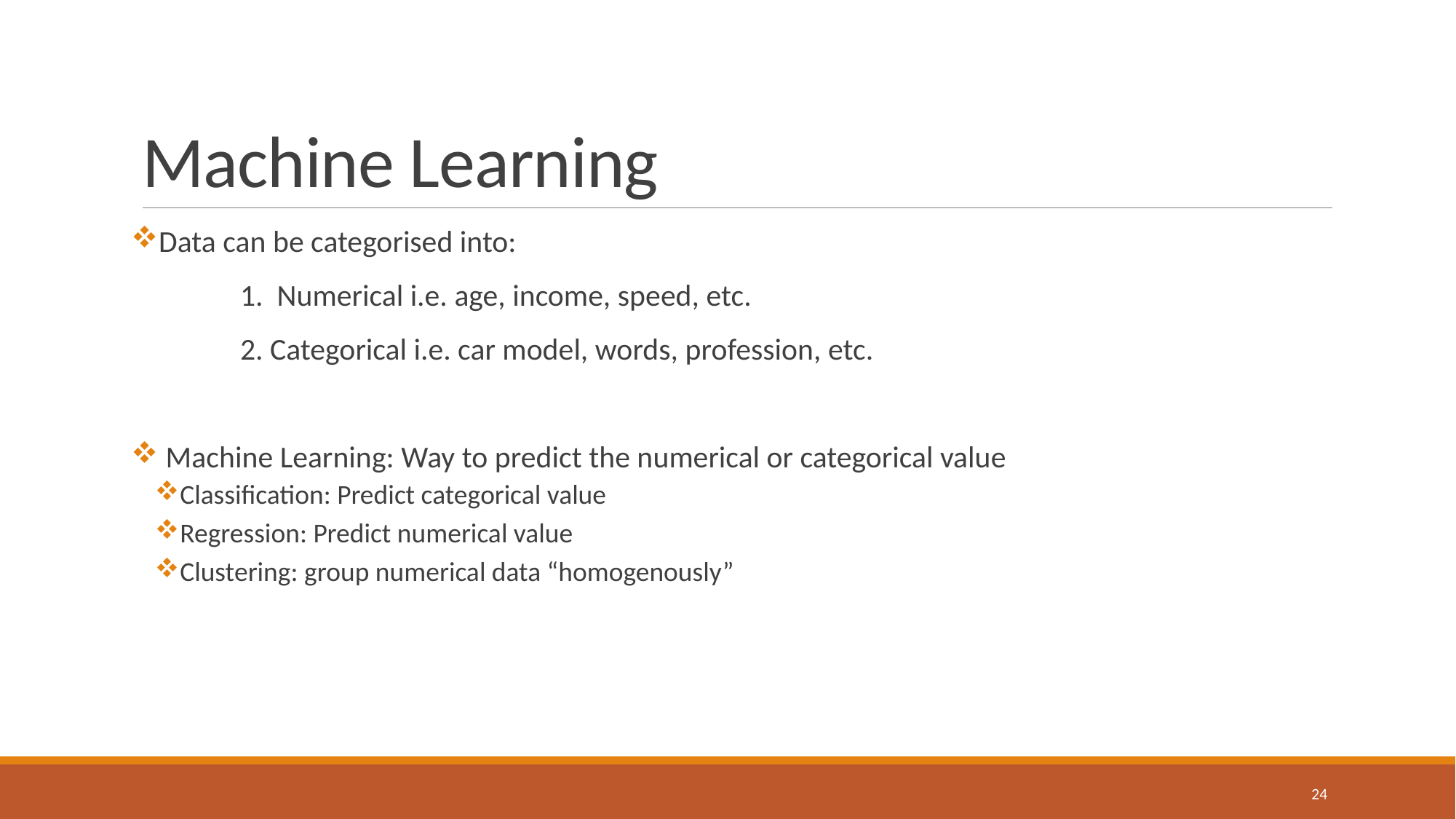

# Machine Learning
Data can be categorised into:
	1.  Numerical i.e. age, income, speed, etc.
	2. Categorical i.e. car model, words, profession, etc.

 Machine Learning: Way to predict the numerical or categorical value
Classification: Predict categorical value
Regression: Predict numerical value
Clustering: group numerical data “homogenously”

24